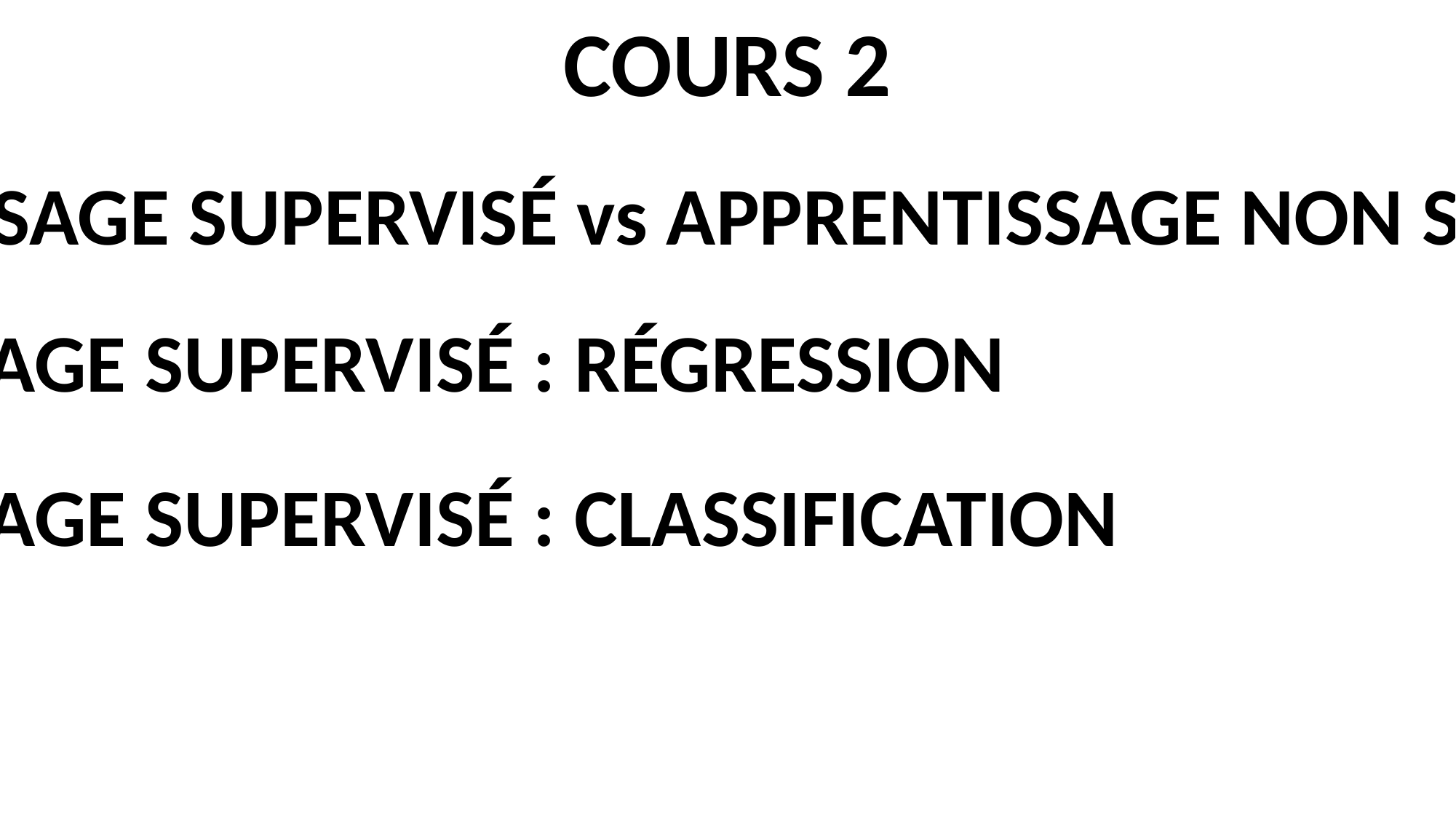

COURS 2
1. APPRENTISSAGE SUPERVISÉ vs APPRENTISSAGE NON SUPERVISÉ
2. APRENTISSAGE SUPERVISÉ : RÉGRESSION
3. APRENTISSAGE SUPERVISÉ : CLASSIFICATION